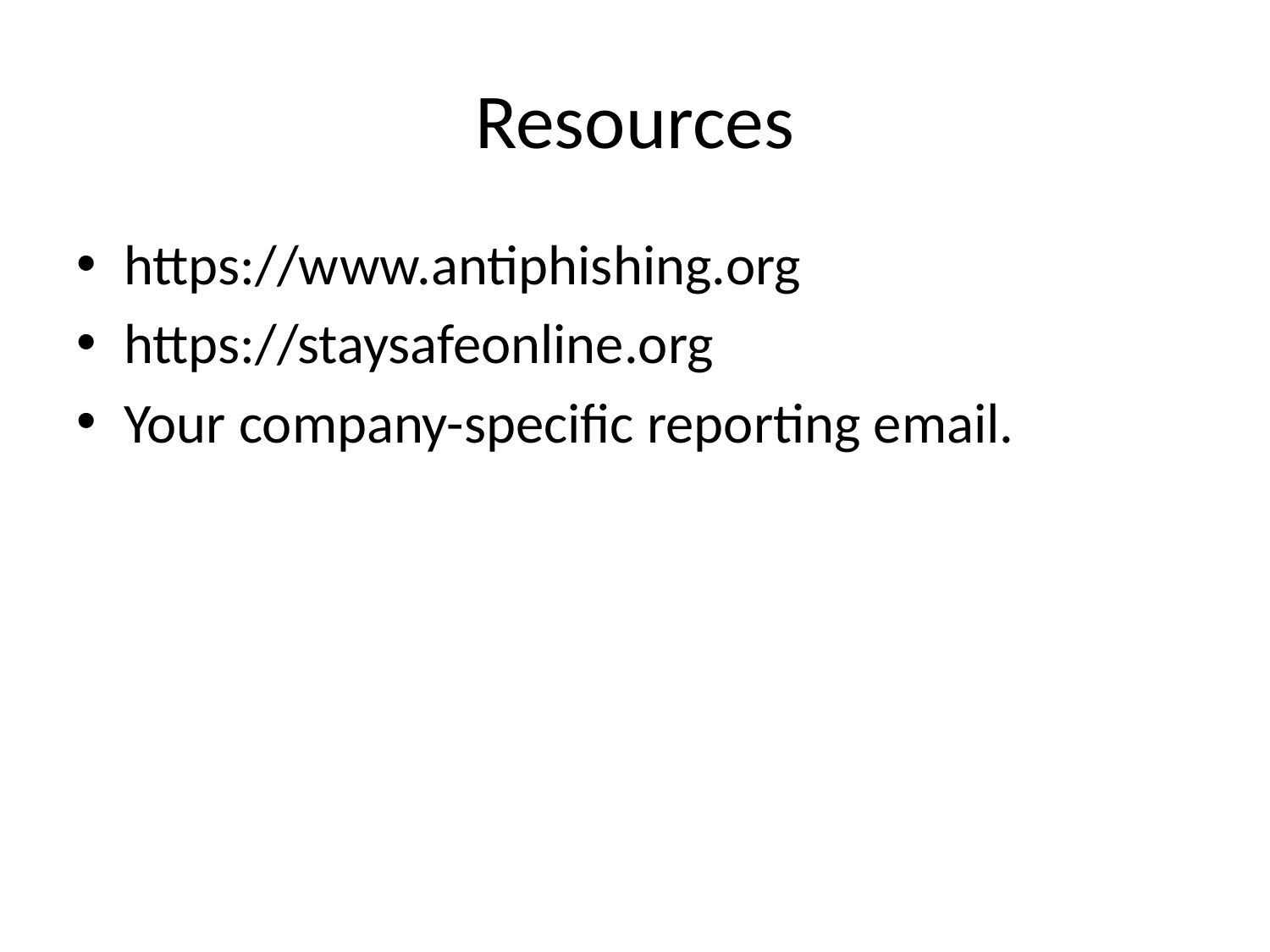

# Resources
https://www.antiphishing.org
https://staysafeonline.org
Your company-specific reporting email.